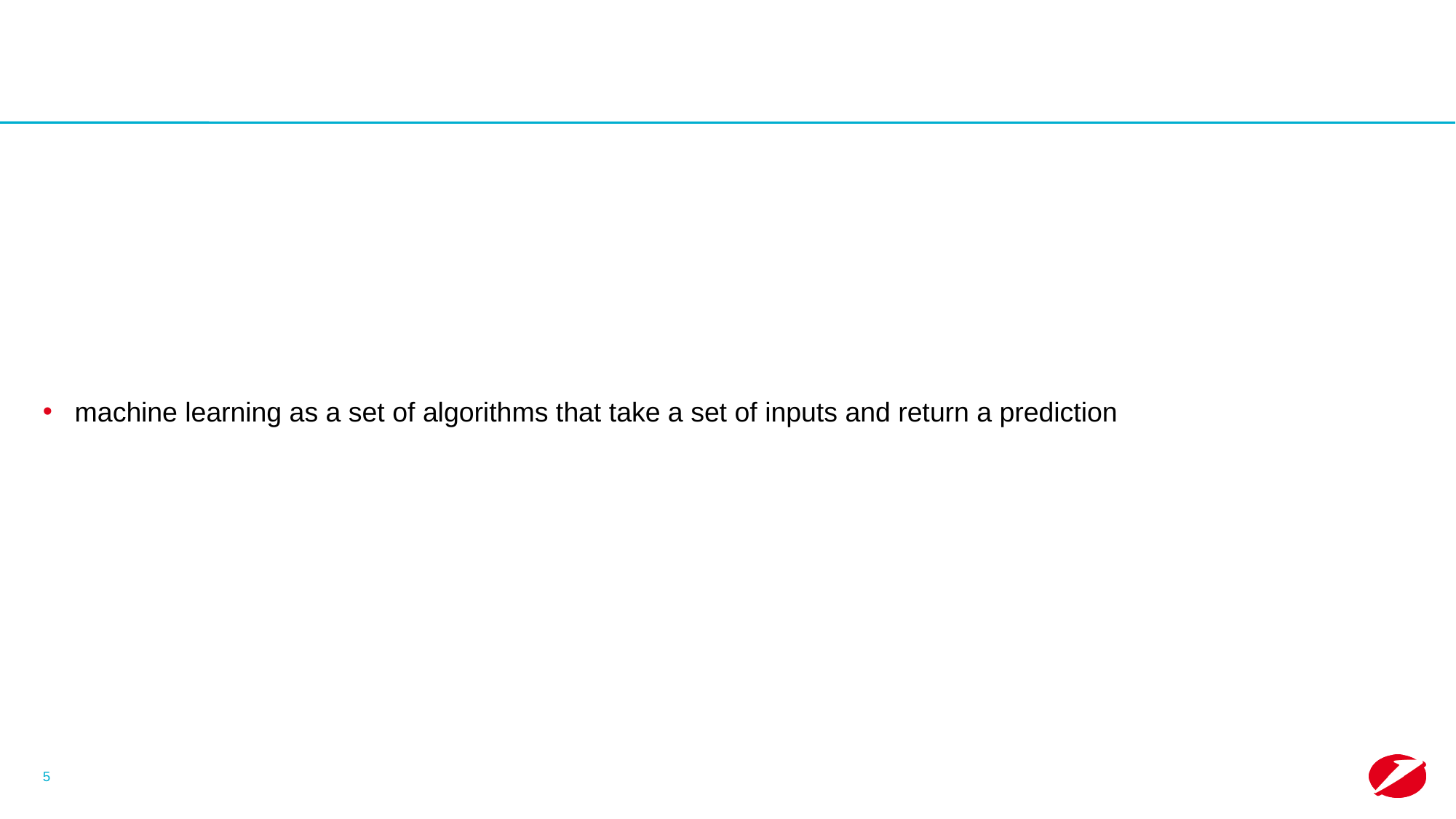

#
machine learning as a set of algorithms that take a set of inputs and return a prediction

5